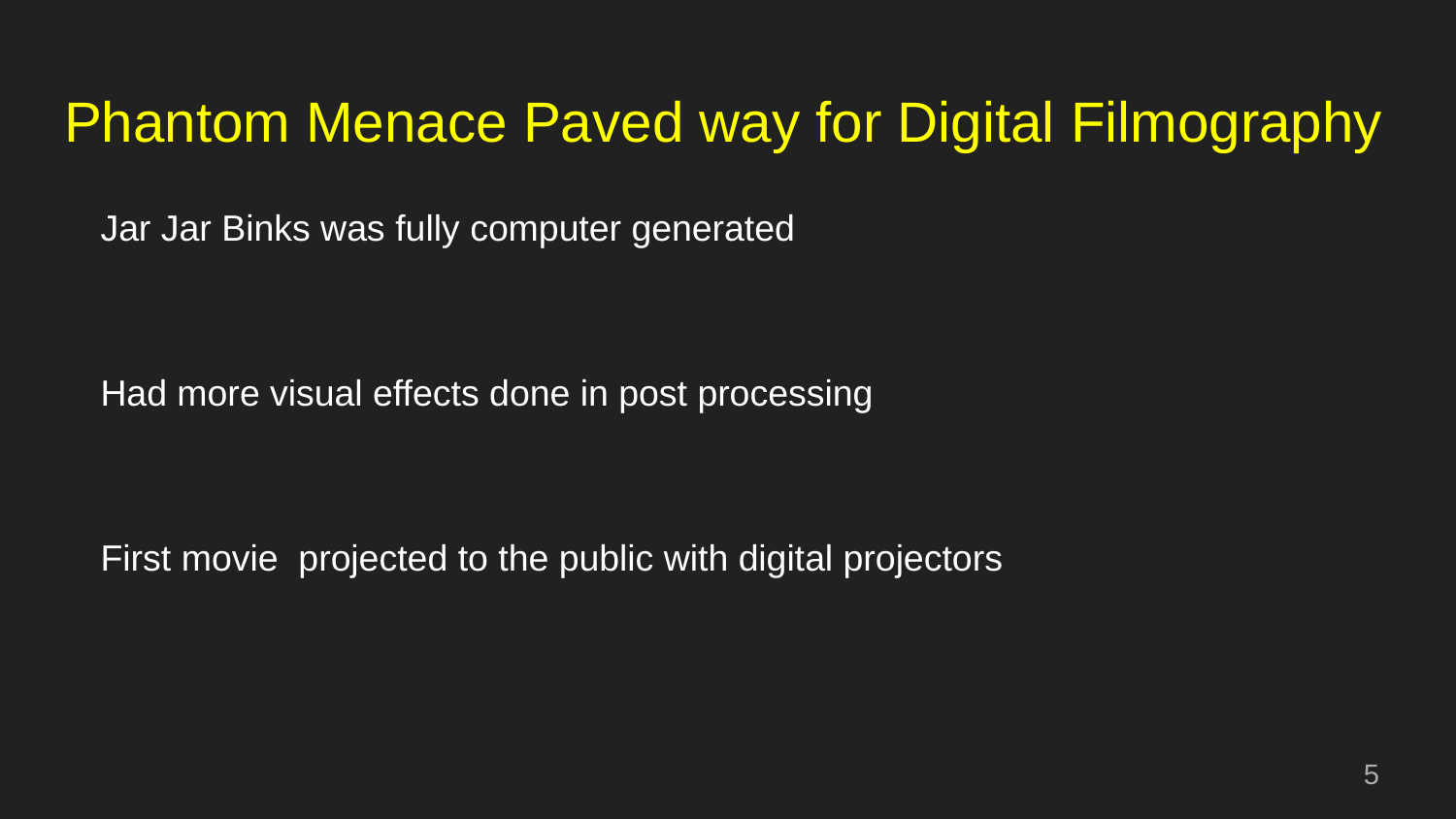

# Phantom Menace Paved way for Digital Filmography
Jar Jar Binks was fully computer generated

Had more visual effects done in post processing

First movie  projected to the public with digital projectors
5